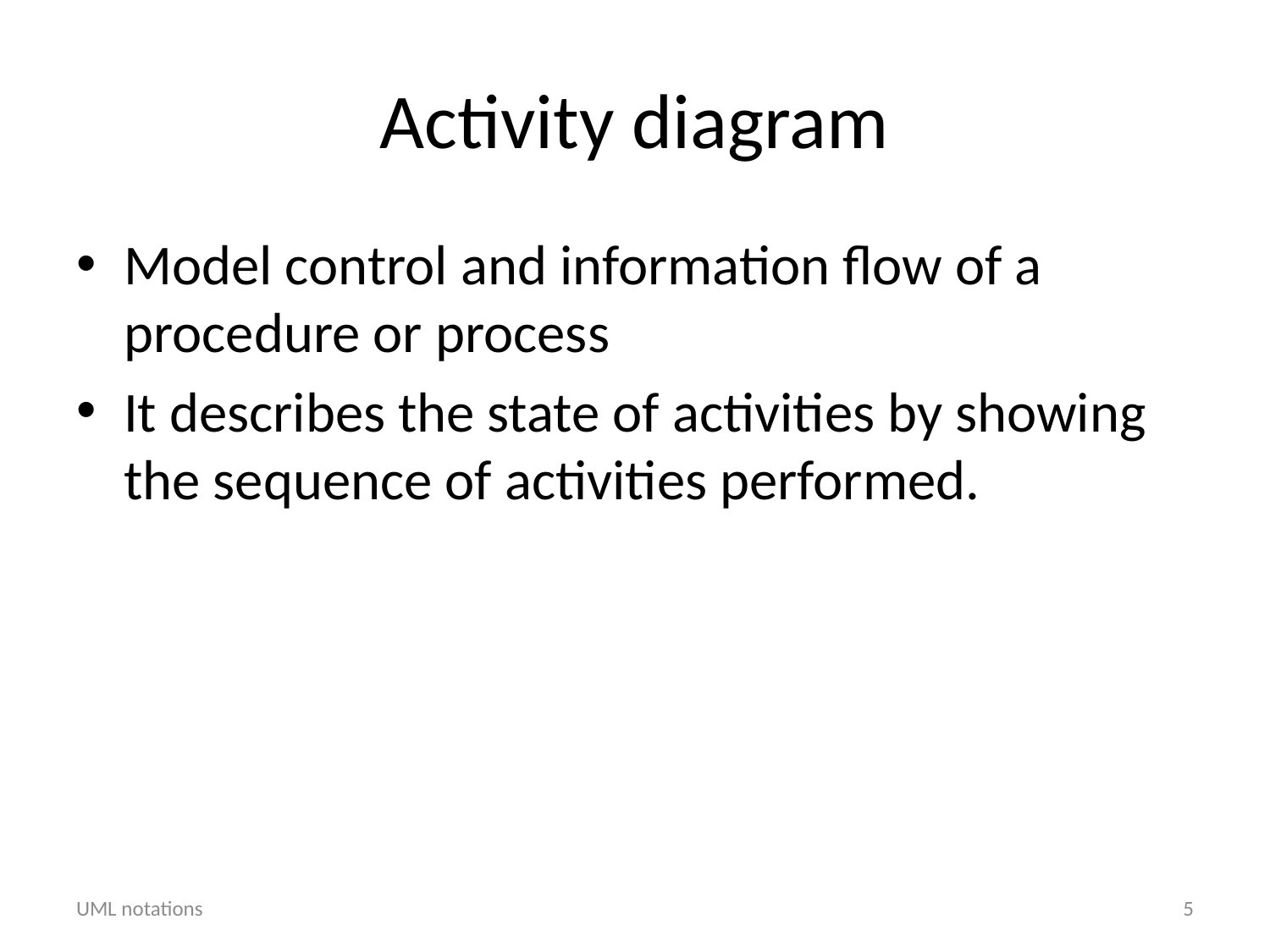

# Activity diagram
Model control and information flow of a procedure or process
It describes the state of activities by showing the sequence of activities performed.
UML notations
5